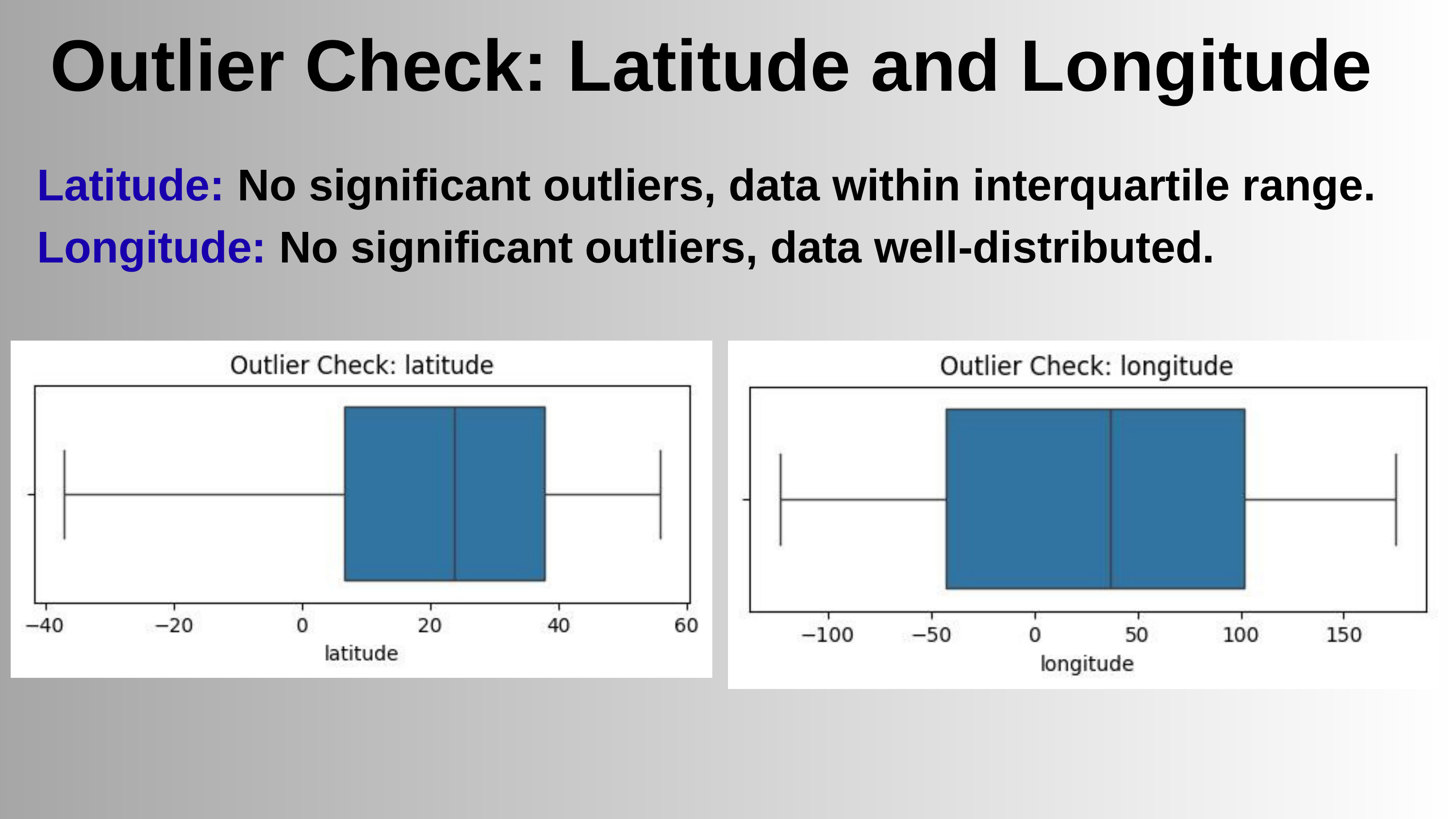

Outlier Check: Latitude and Longitude
Latitude: No significant outliers, data within interquartile range.
Longitude: No significant outliers, data well-distributed.